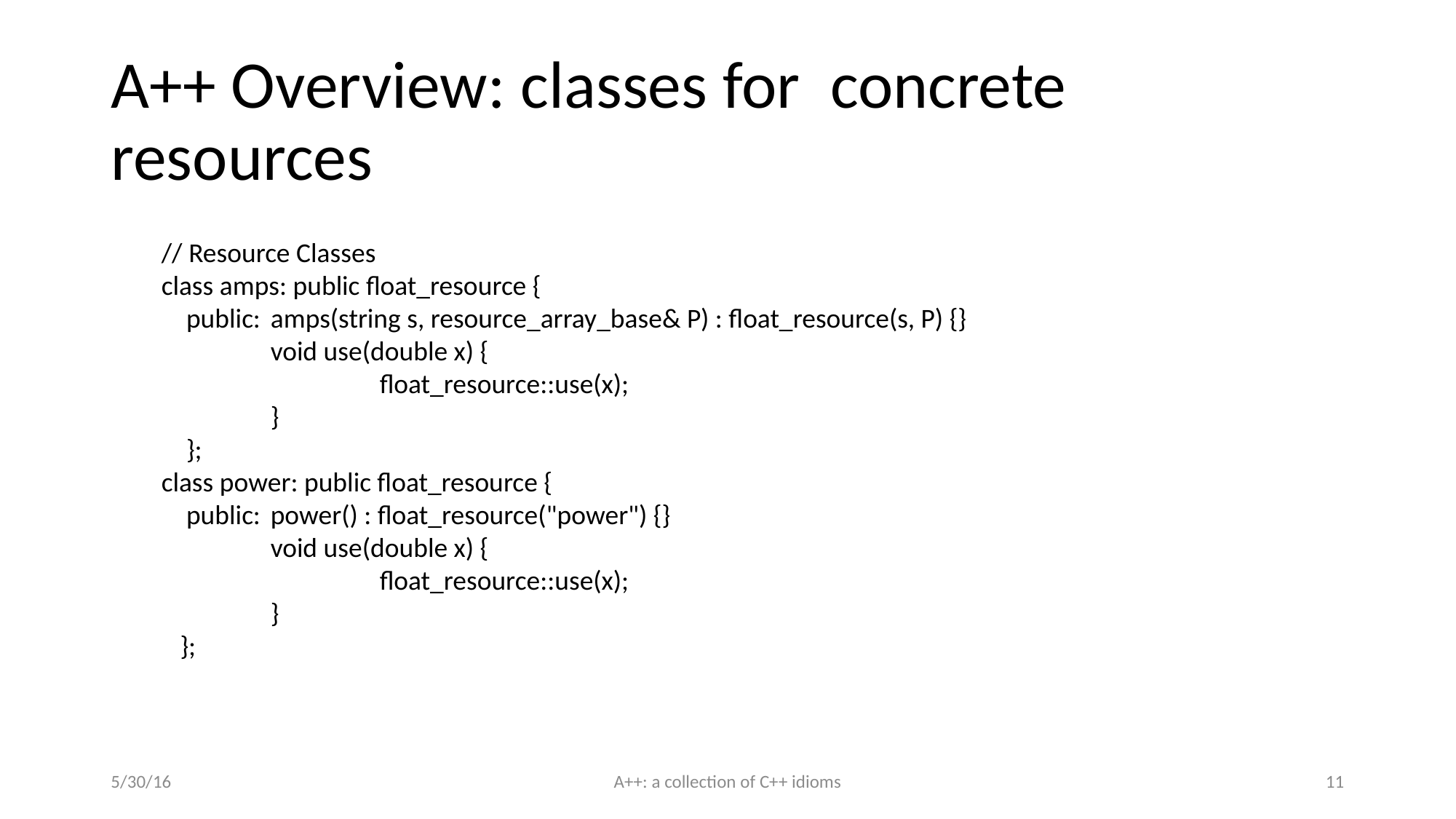

# A++ Overview: classes for  concrete resources
// Resource Classes
class amps: public float_resource {
    public:	amps(string s, resource_array_base& P) : float_resource(s, P) {}
	void use(double x) {
		float_resource::use(x);
	}
    };
class power: public float_resource {
    public:	power() : float_resource("power") {}
	void use(double x) {
		float_resource::use(x);
	}
   };
5/30/16
A++: a collection of C++ idioms
11